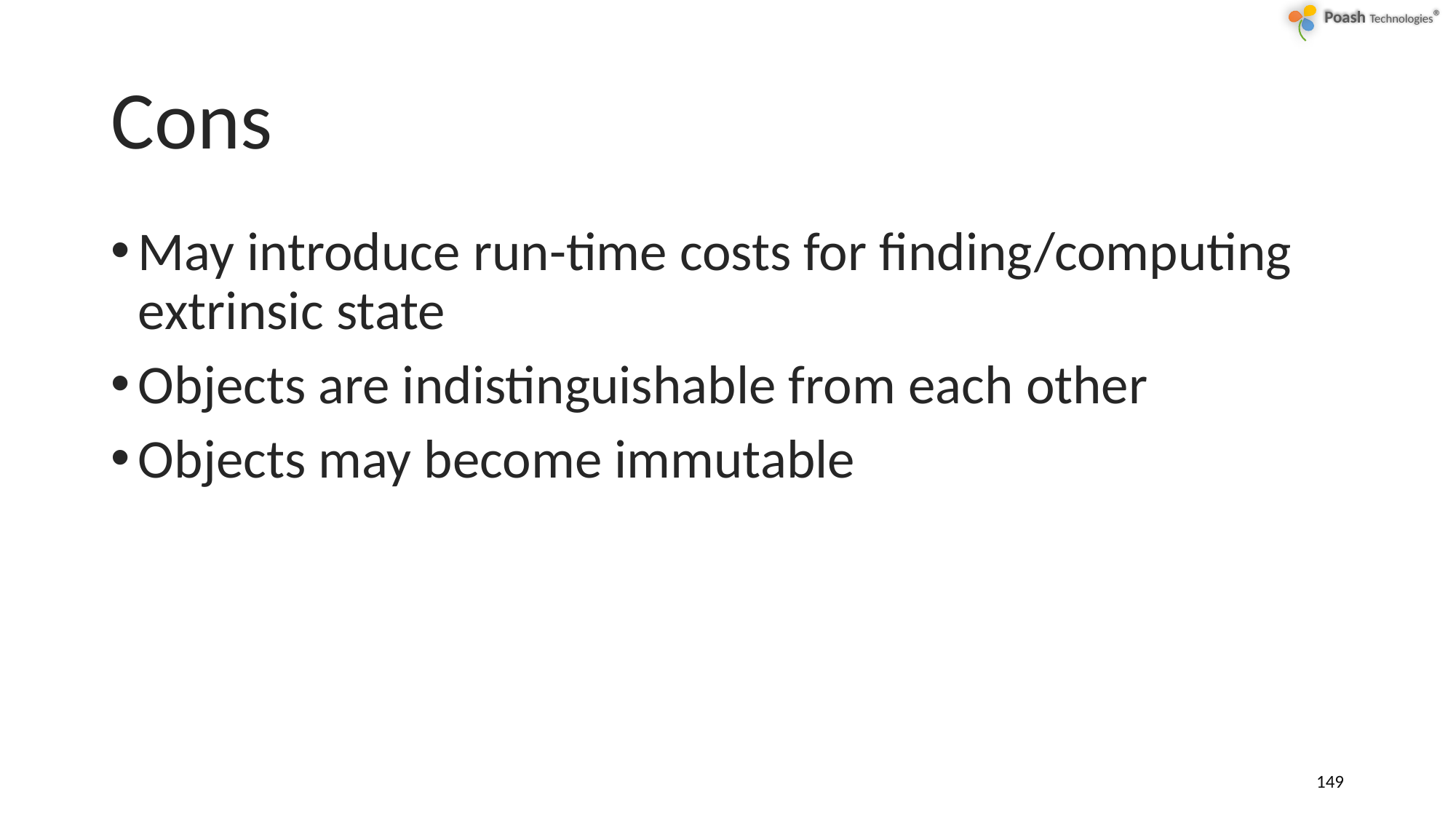

# Cons
May introduce run-time costs for finding/computing extrinsic state
Objects are indistinguishable from each other
Objects may become immutable
149